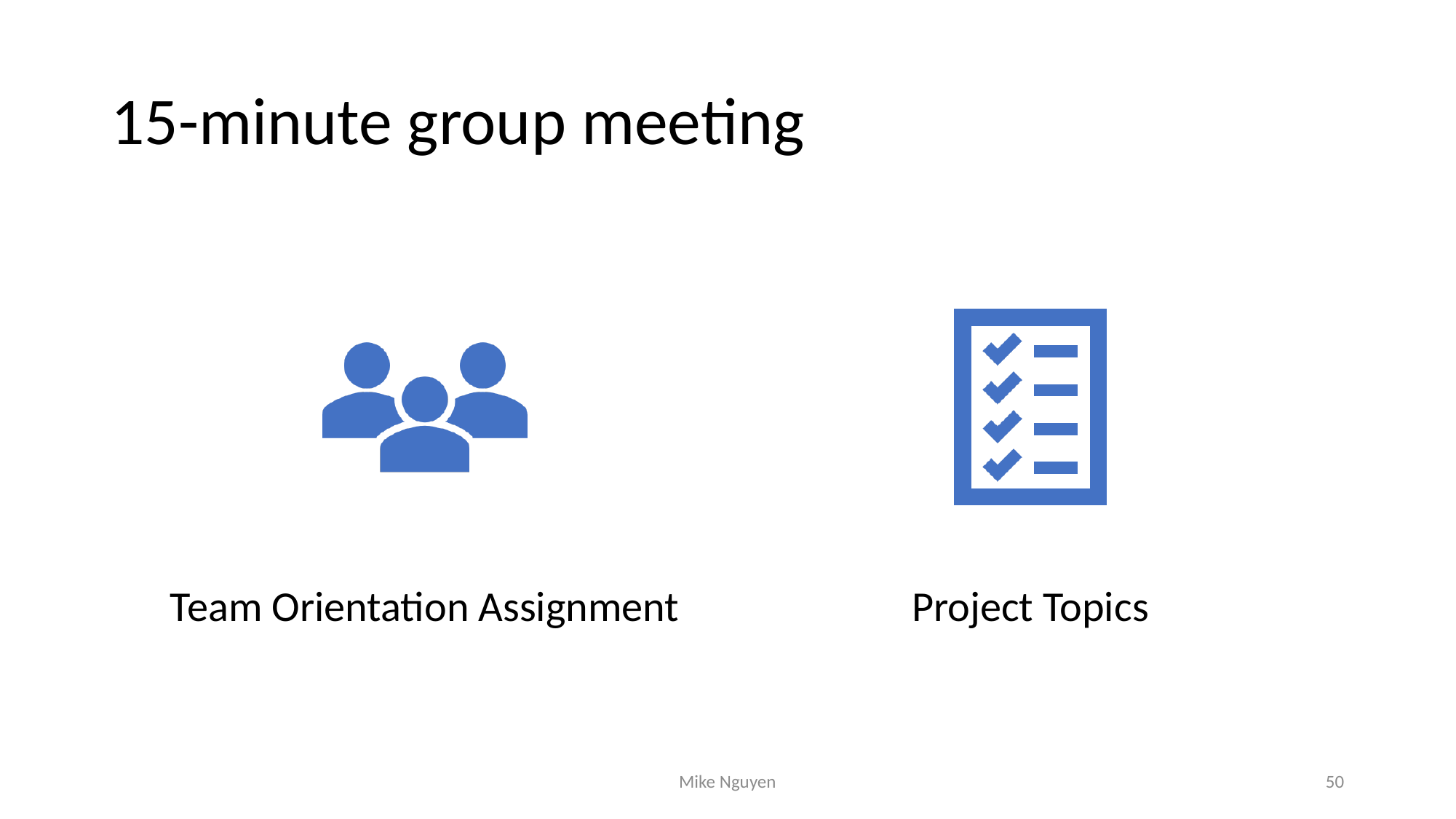

# 15-minute group meeting
Team Orientation Assignment
Project Topics
Mike Nguyen
50